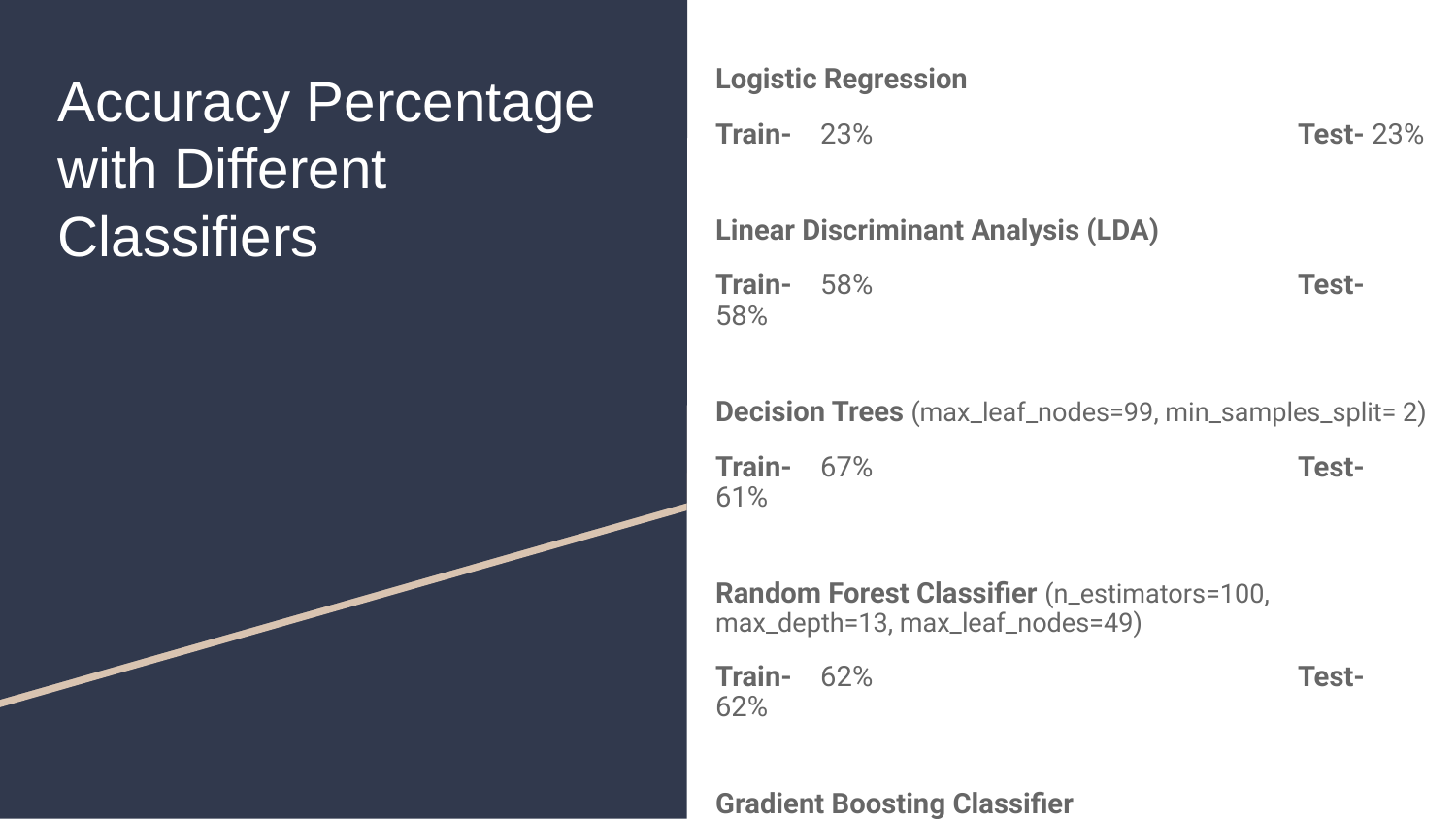

# Accuracy Percentage with Different Classifiers
Logistic Regression
Train-    23%			Test- 23%

Linear Discriminant Analysis (LDA)
Train-    58%			Test-  58%

Decision Trees (max_leaf_nodes=99, min_samples_split= 2)
Train-    67%			Test-  61%

Random Forest Classifier (n_estimators=100, max_depth=13, max_leaf_nodes=49)
Train-    62%			Test-  62%

Gradient Boosting Classifier
Train-    66%			Test-  65%